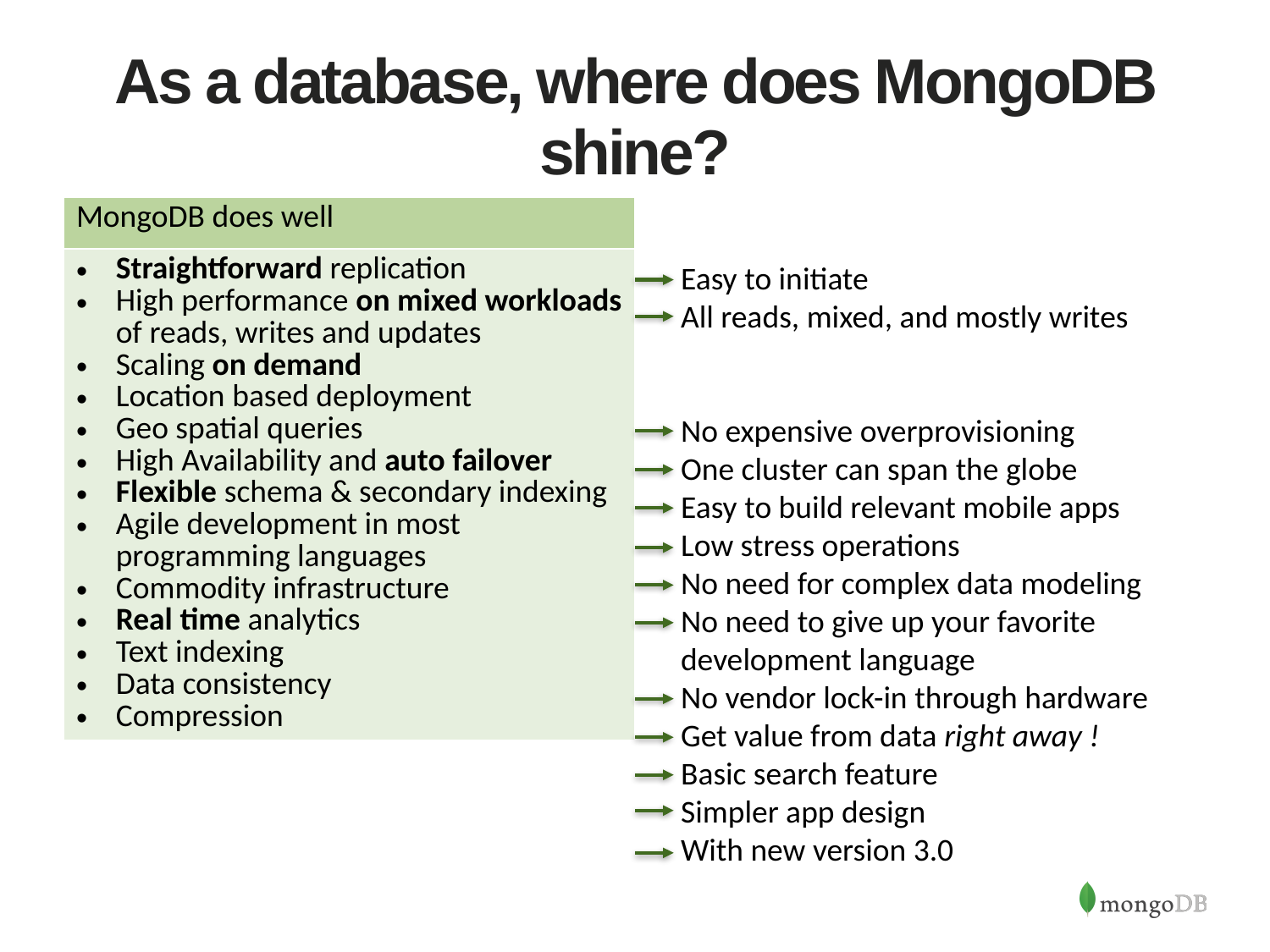

# As a database, where does MongoDB shine?
| MongoDB does well |
| --- |
| Straightforward replication High performance on mixed workloads of reads, writes and updates Scaling on demand Location based deployment Geo spatial queries High Availability and auto failover Flexible schema & secondary indexing Agile development in most programming languages Commodity infrastructure Real time analytics Text indexing Data consistency Compression |
Easy to initiate
All reads, mixed, and mostly writes

No expensive overprovisioning
One cluster can span the globe
Easy to build relevant mobile apps
Low stress operations
No need for complex data modeling
No need to give up your favorite development language
No vendor lock-in through hardware
Get value from data right away !
Basic search feature
Simpler app design
With new version 3.0